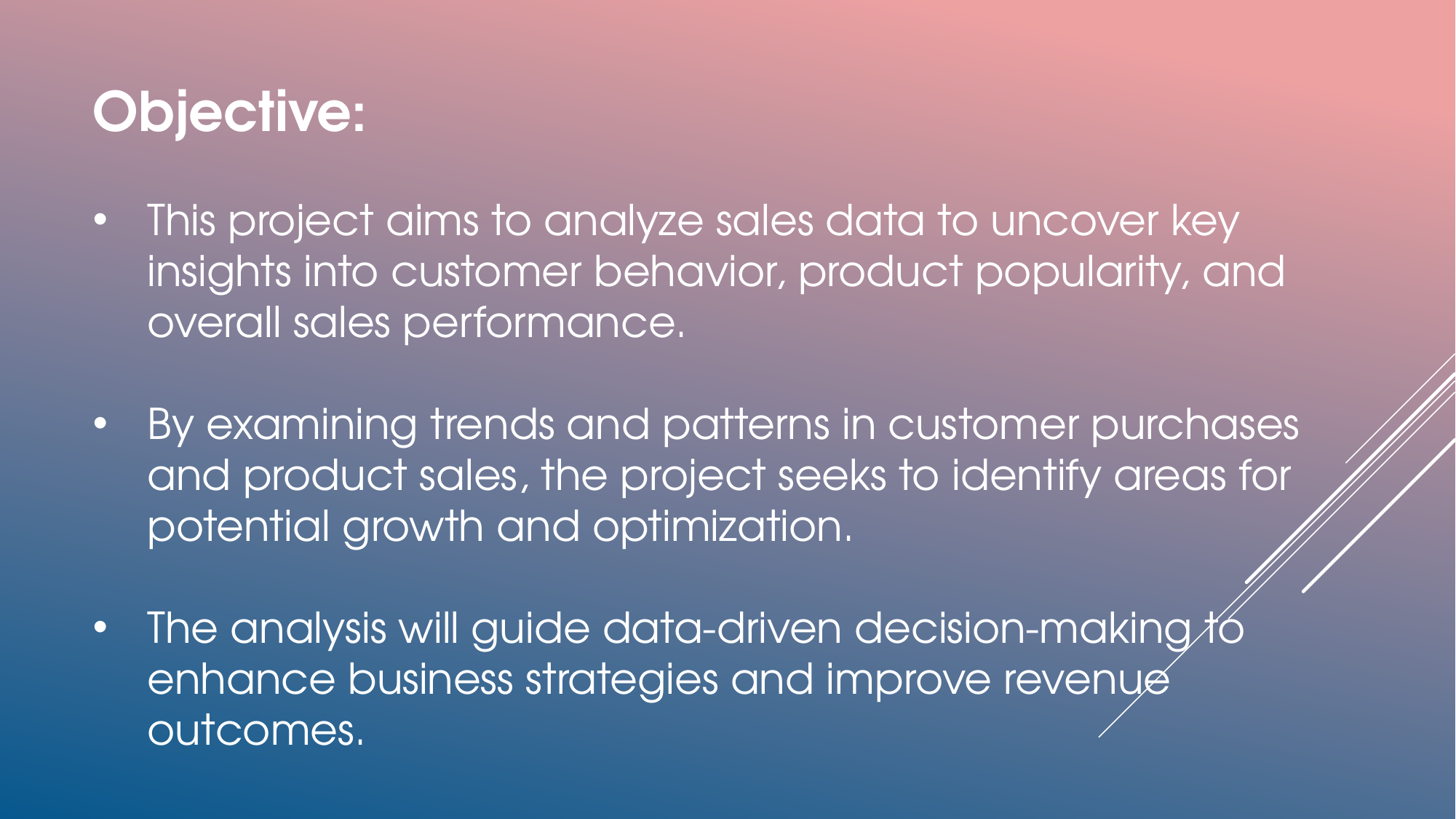

Objective:

This project aims to analyze sales data to uncover key insights into customer behavior, product popularity, and overall sales performance.

By examining trends and patterns in customer purchases and product sales, the project seeks to identify areas for potential growth and optimization.

The analysis will guide data-driven decision-making to enhance business strategies and improve revenue outcomes.